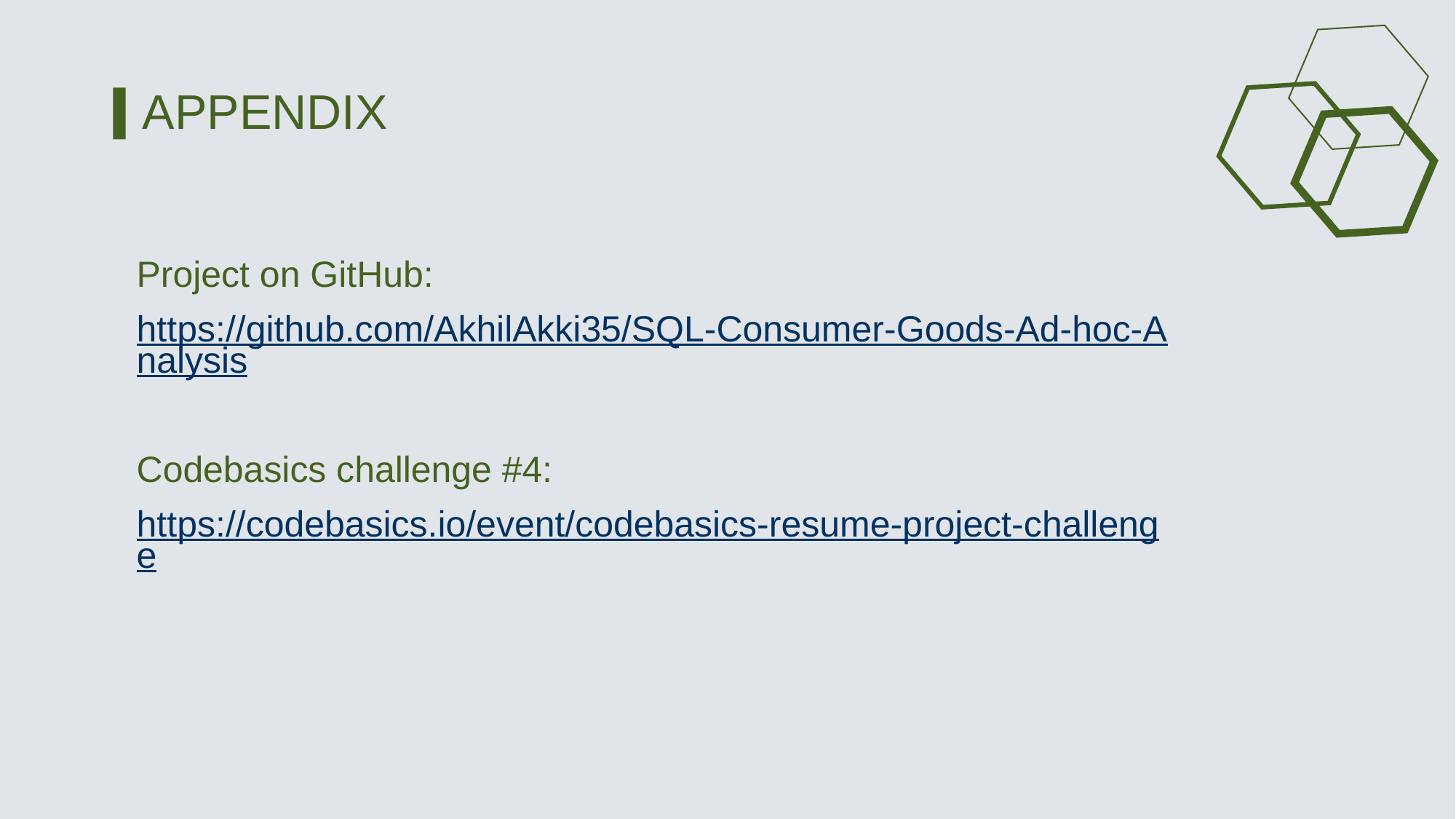

APPENDIX

Project on GitHub:
https://github.com/AkhilAkki35/SQL-Consumer-Goods-Ad-hoc-Analysis

Codebasics challenge #4:
https://codebasics.io/event/codebasics-resume-project-challenge